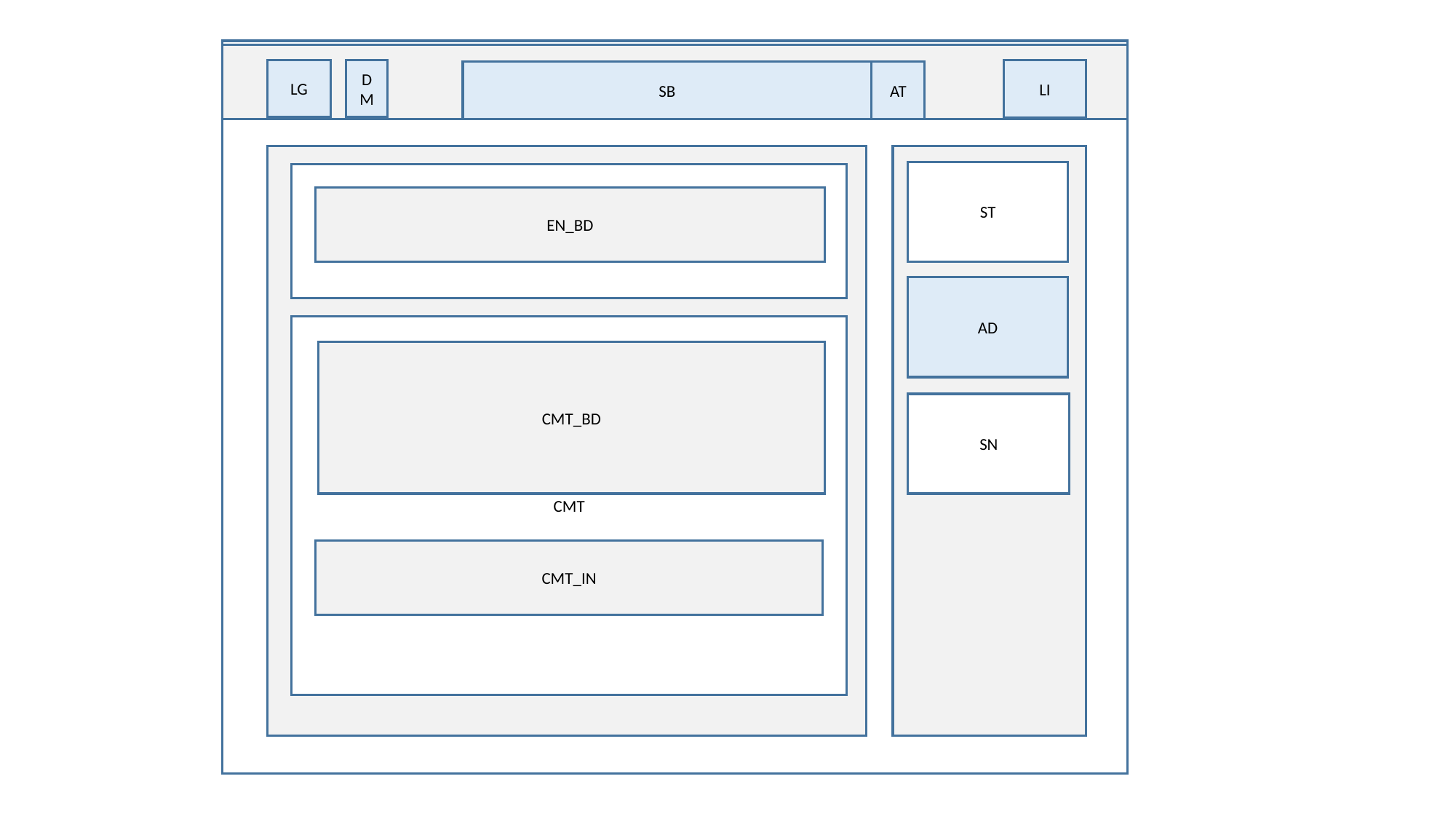

LG
DM
LI
SB
AT

ST
EN
EN_BD
AD
CMT
CMT_BD
SN
CMT_IN